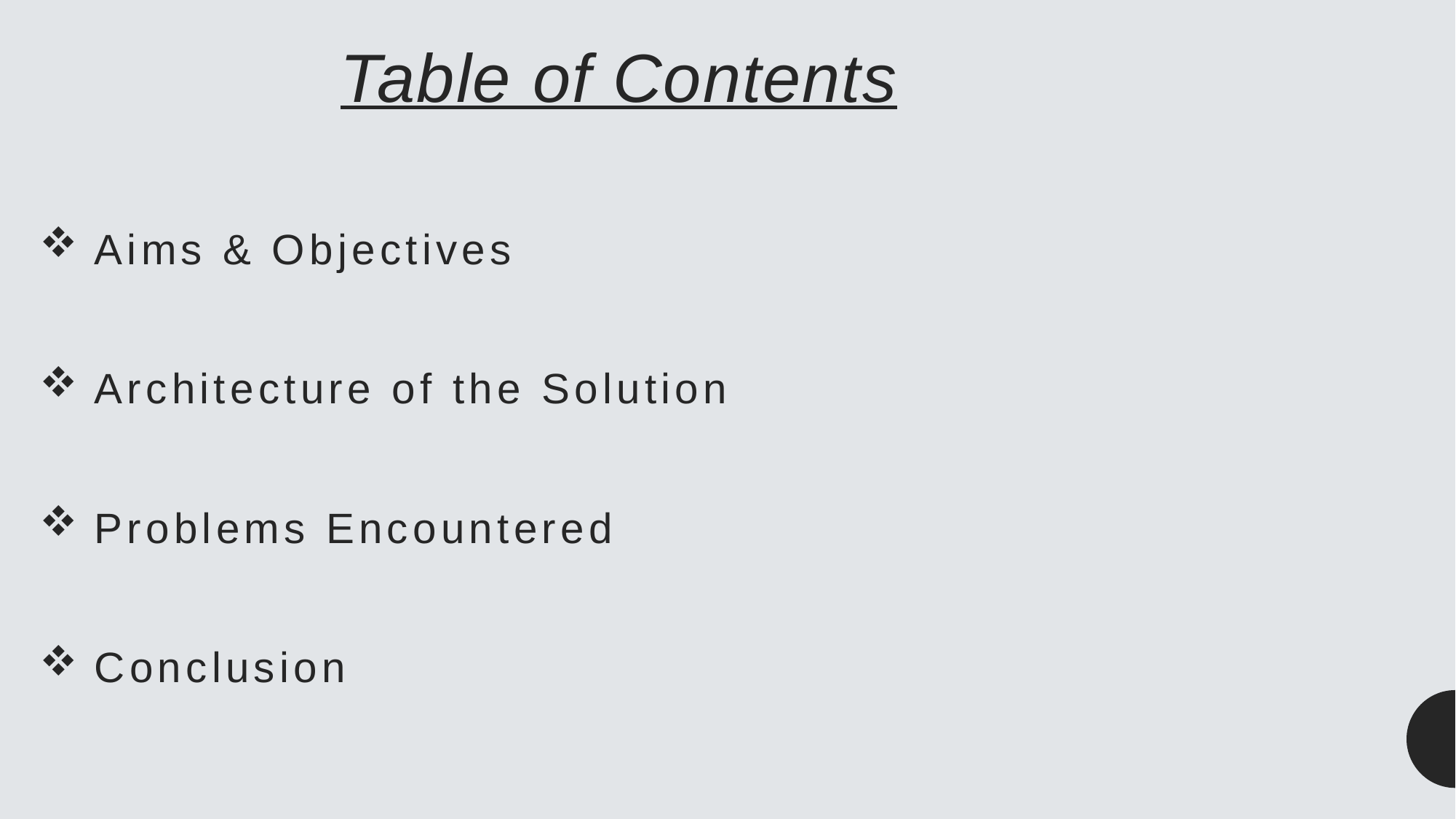

# Table of Contents
 Aims & Objectives
 Architecture of the Solution
 Problems Encountered
 Conclusion